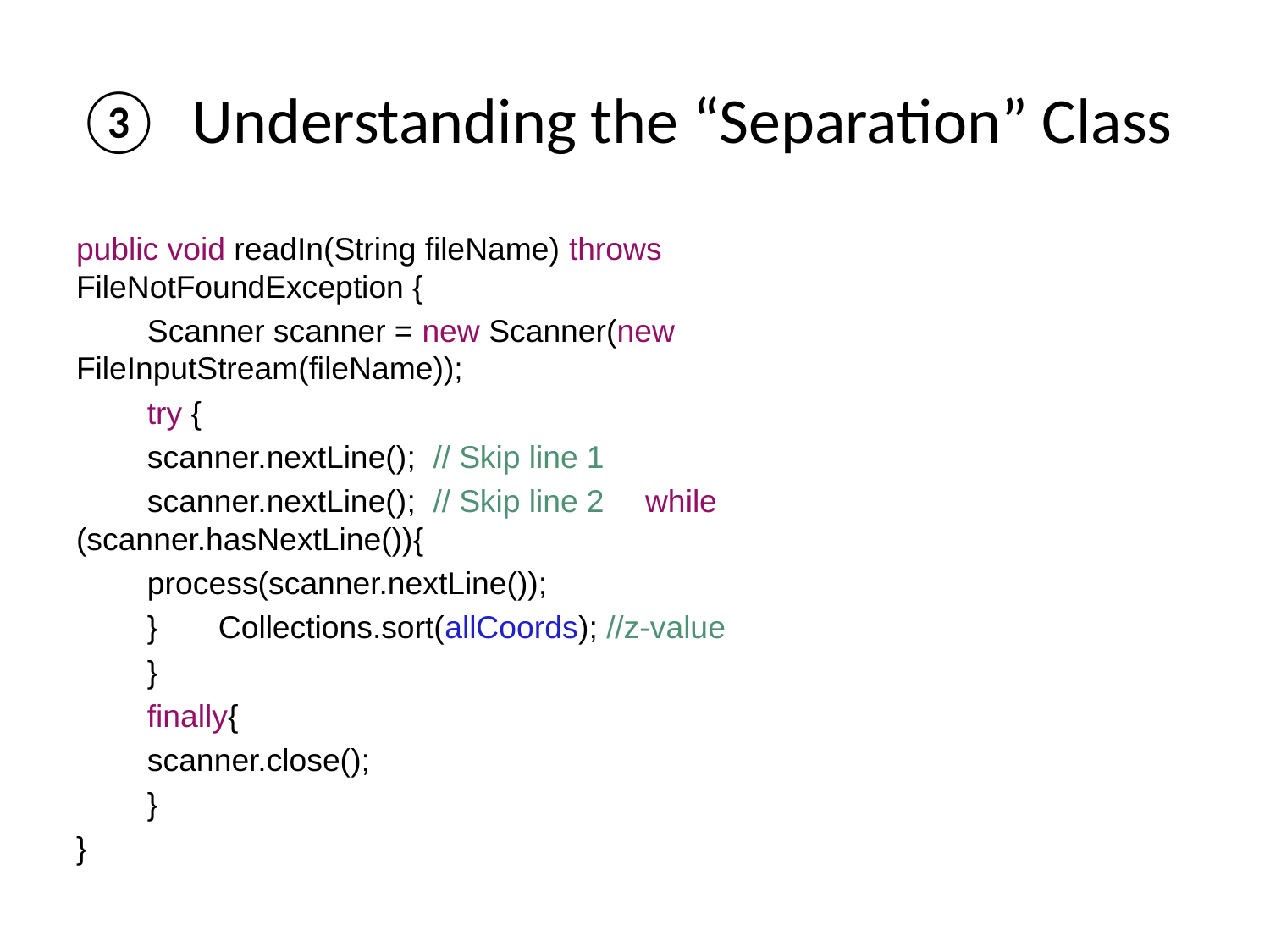

# Understanding the “Separation” Class
public void readIn(String fileName) throws FileNotFoundException {
	Scanner scanner = new Scanner(new FileInputStream(fileName));
	try {
		scanner.nextLine();  // Skip line 1
		scanner.nextLine();  // Skip line 2 		while (scanner.hasNextLine()){
		process(scanner.nextLine());
		}			Collections.sort(allCoords); //z-value
	}
	finally{
		scanner.close();
	}
}